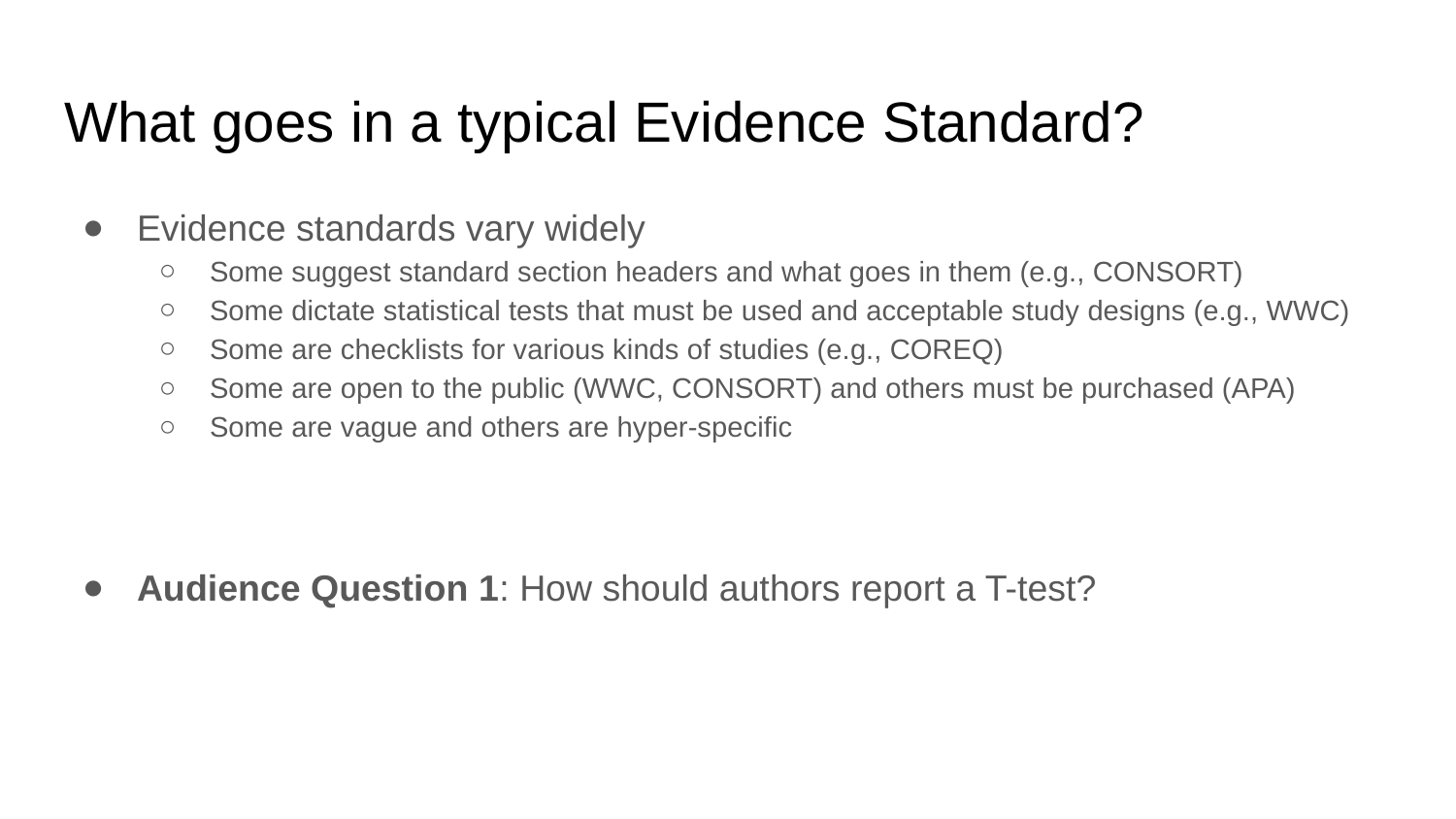

# What goes in a typical Evidence Standard?
Evidence standards vary widely
Some suggest standard section headers and what goes in them (e.g., CONSORT)
Some dictate statistical tests that must be used and acceptable study designs (e.g., WWC)
Some are checklists for various kinds of studies (e.g., COREQ)
Some are open to the public (WWC, CONSORT) and others must be purchased (APA)
Some are vague and others are hyper-specific

Audience Question 1: How should authors report a T-test?